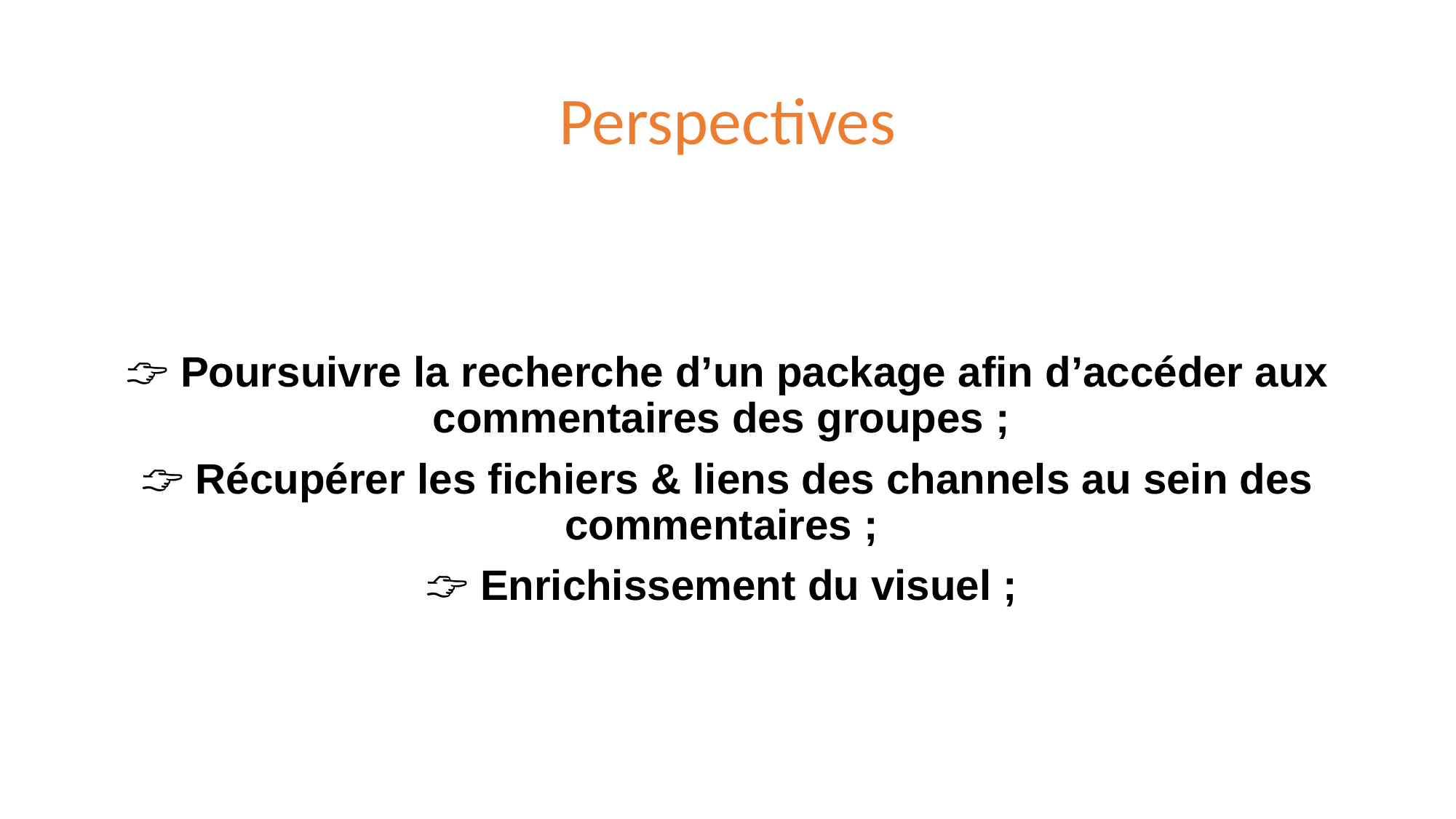

# Perspectives

👉 Poursuivre la recherche d’un package afin d’accéder aux commentaires des groupes ;
👉 Récupérer les fichiers & liens des channels au sein des commentaires ;
👉 Enrichissement du visuel ;